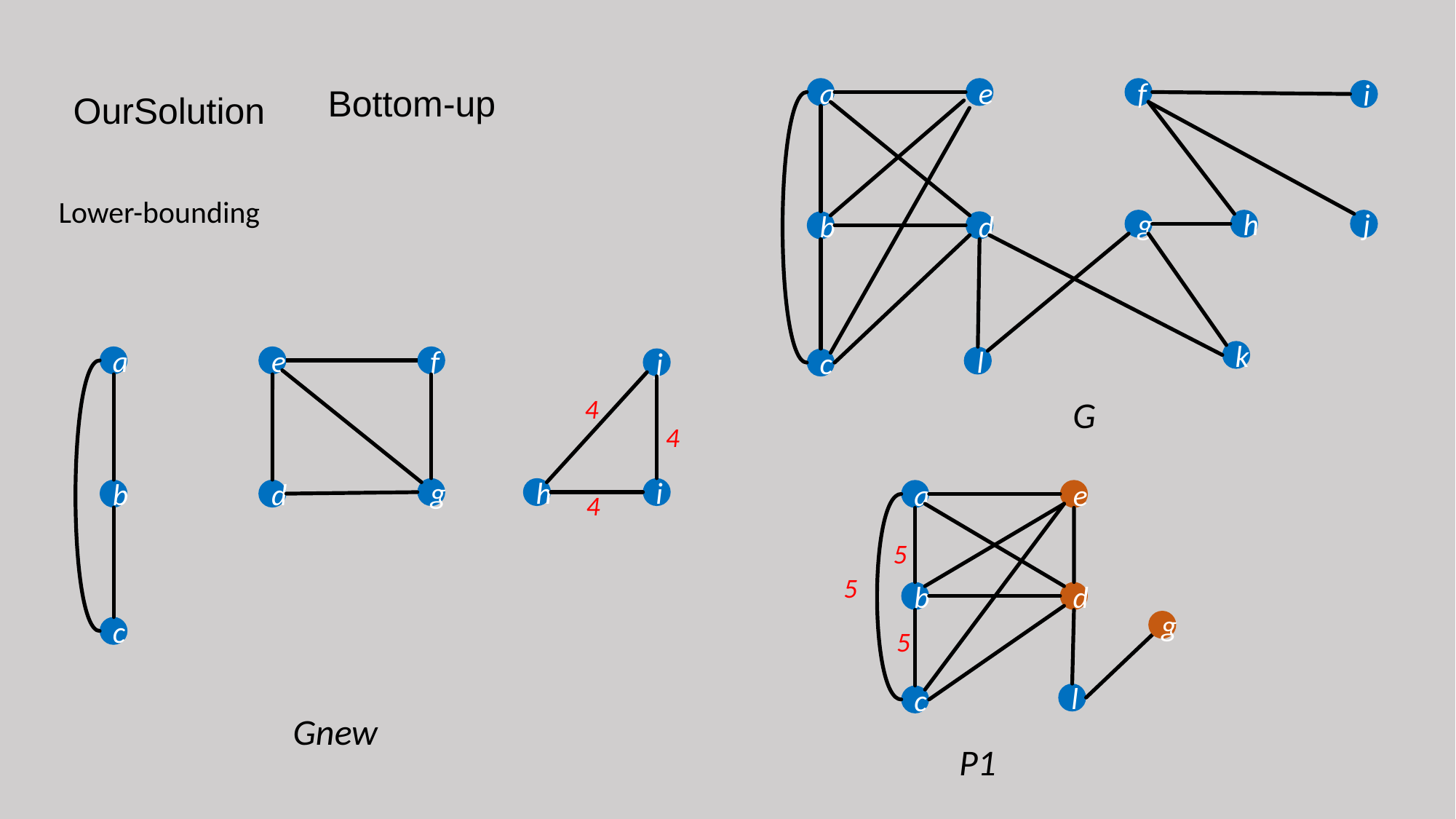

OurSolution
Bottom-up
a
e
f
i
Lower-bounding
g
h
j
d
b
k
a
b
c
e
f
g
d
l
j
h
i
4
4
4
c
G
a
e
d
b
g
l
c
P1
5
5
5
Gnew